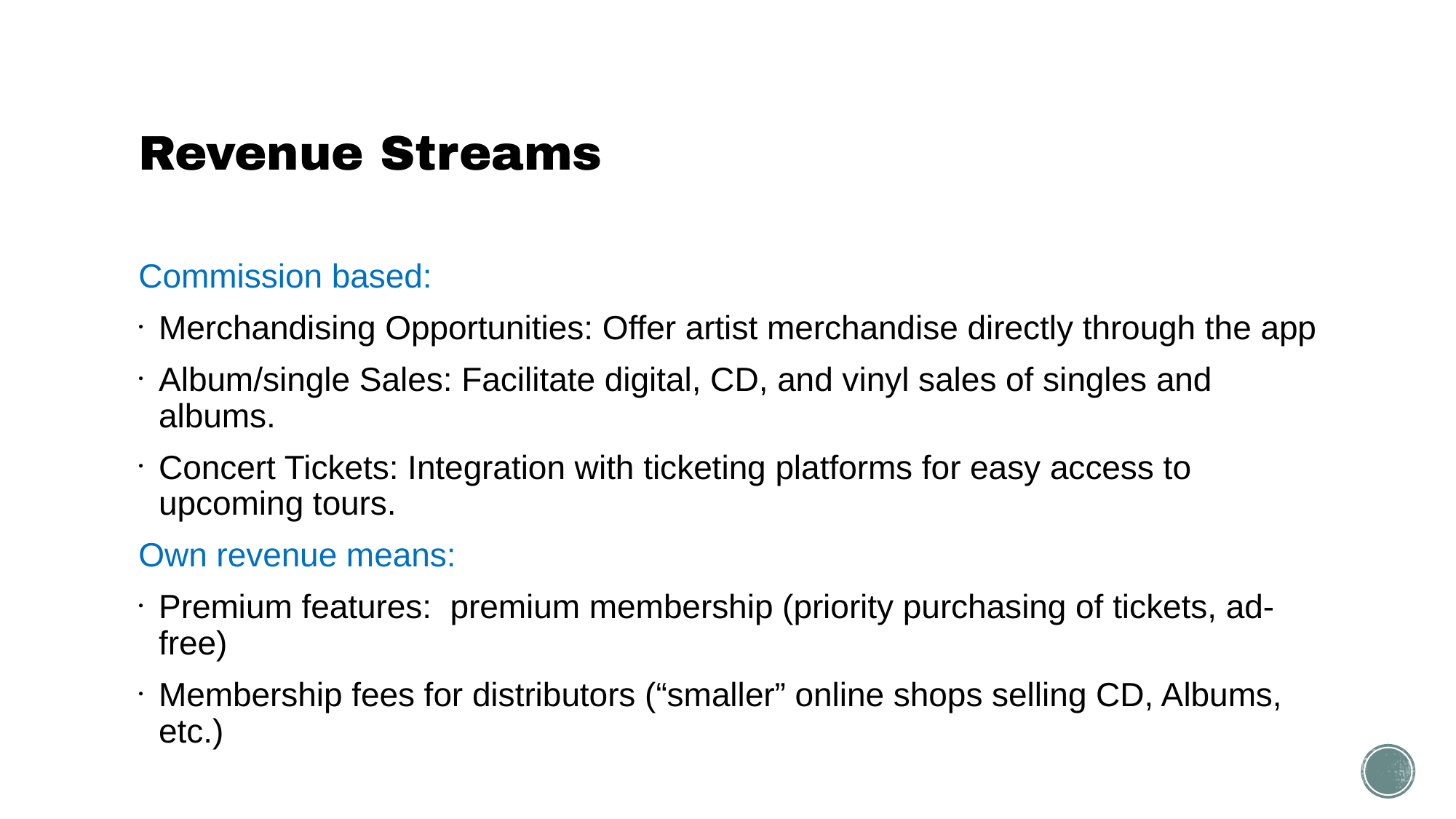

# Revenue Streams
Commission based:
Merchandising Opportunities: Offer artist merchandise directly through the app
Album/single Sales: Facilitate digital, CD, and vinyl sales of singles and albums.
Concert Tickets: Integration with ticketing platforms for easy access to upcoming tours.
Own revenue means:
Premium features:  premium membership (priority purchasing of tickets, ad-free)
Membership fees for distributors (“smaller” online shops selling CD, Albums, etc.)